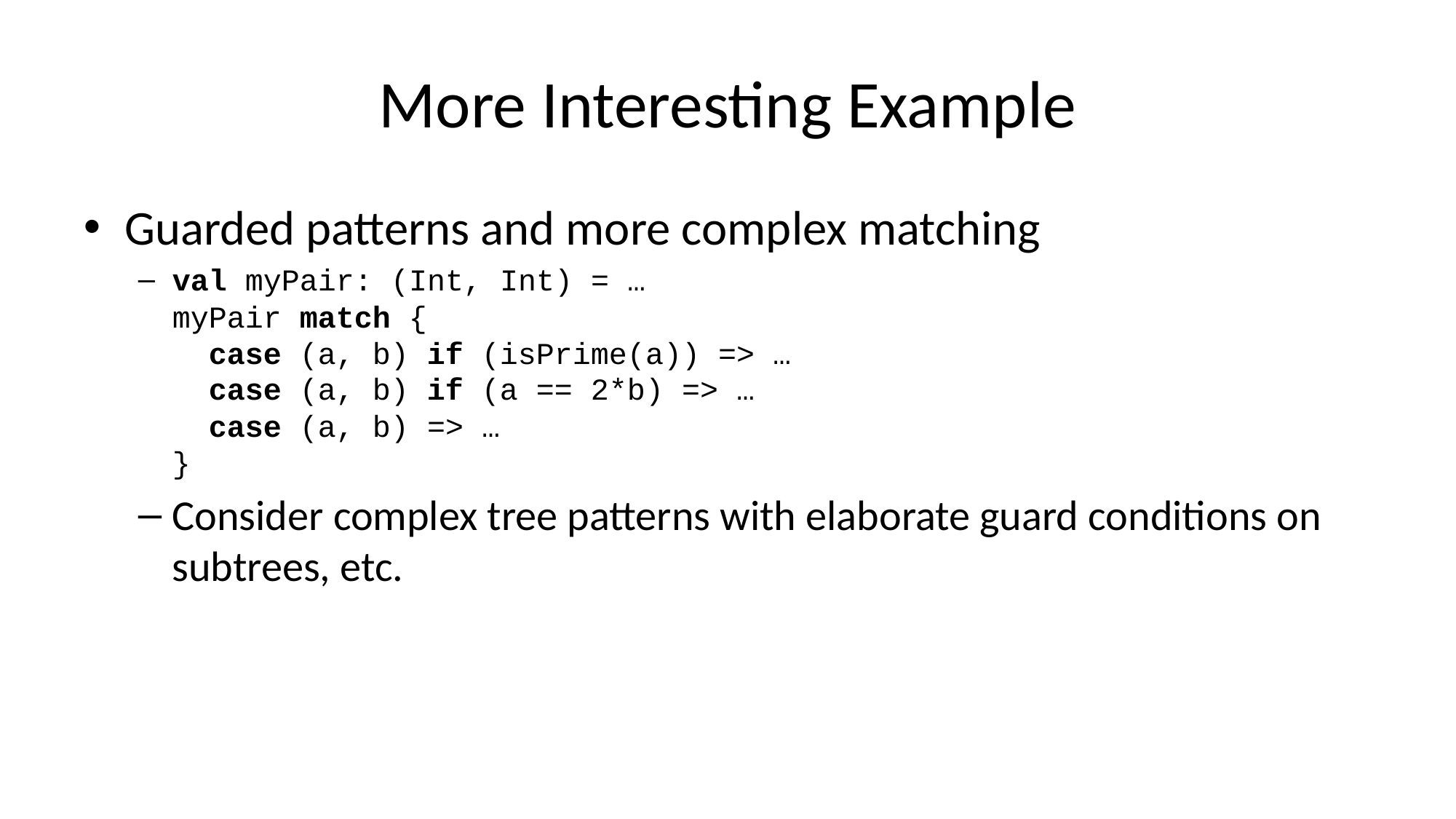

# More Interesting Example
Guarded patterns and more complex matching
val myPair: (Int, Int) = …
myPair match {
  case (a, b) if (isPrime(a)) => …
  case (a, b) if (a == 2*b) => …
  case (a, b) => …
}
Consider complex tree patterns with elaborate guard conditions on subtrees, etc.